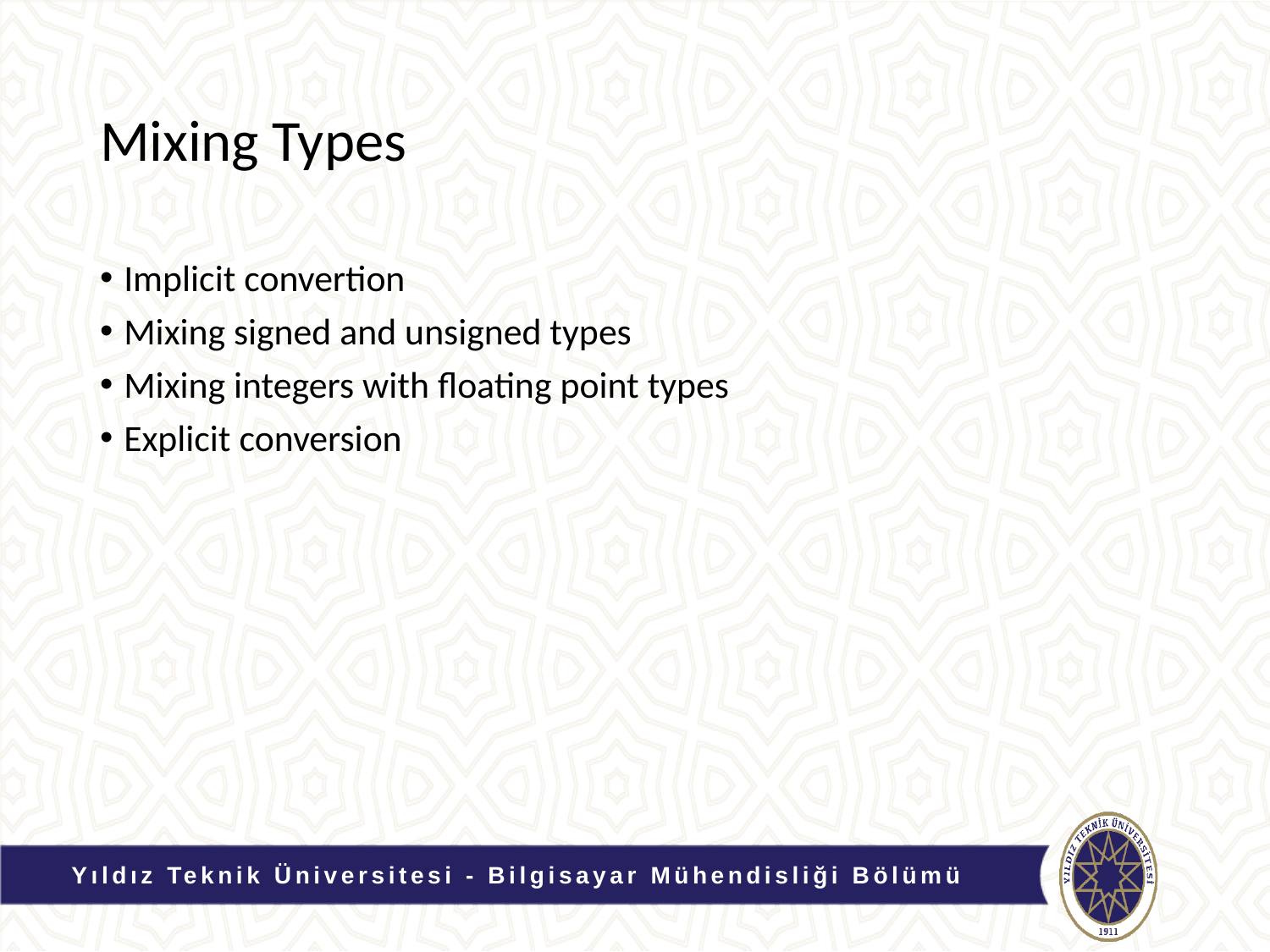

# Mixing Types
Implicit convertion
Mixing signed and unsigned types
Mixing integers with floating point types
Explicit conversion

Yıldız Teknik Üniversitesi - Bilgisayar Mühendisliği Bölümü